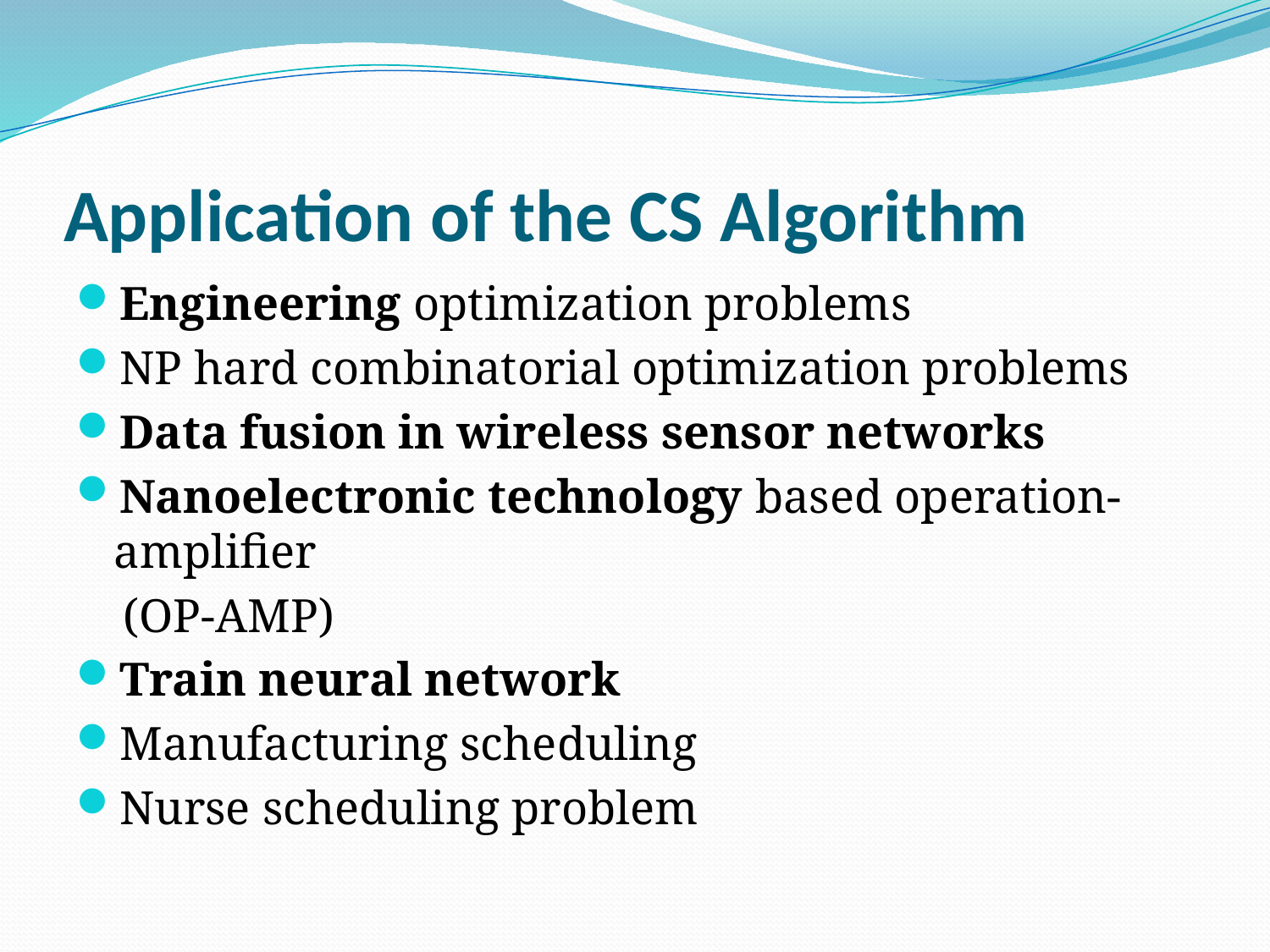

# Application of the CS Algorithm
Engineering optimization problems
NP hard combinatorial optimization problems
Data fusion in wireless sensor networks
Nanoelectronic technology based operation-amplifier
    (OP-AMP)
Train neural network
Manufacturing scheduling
Nurse scheduling problem